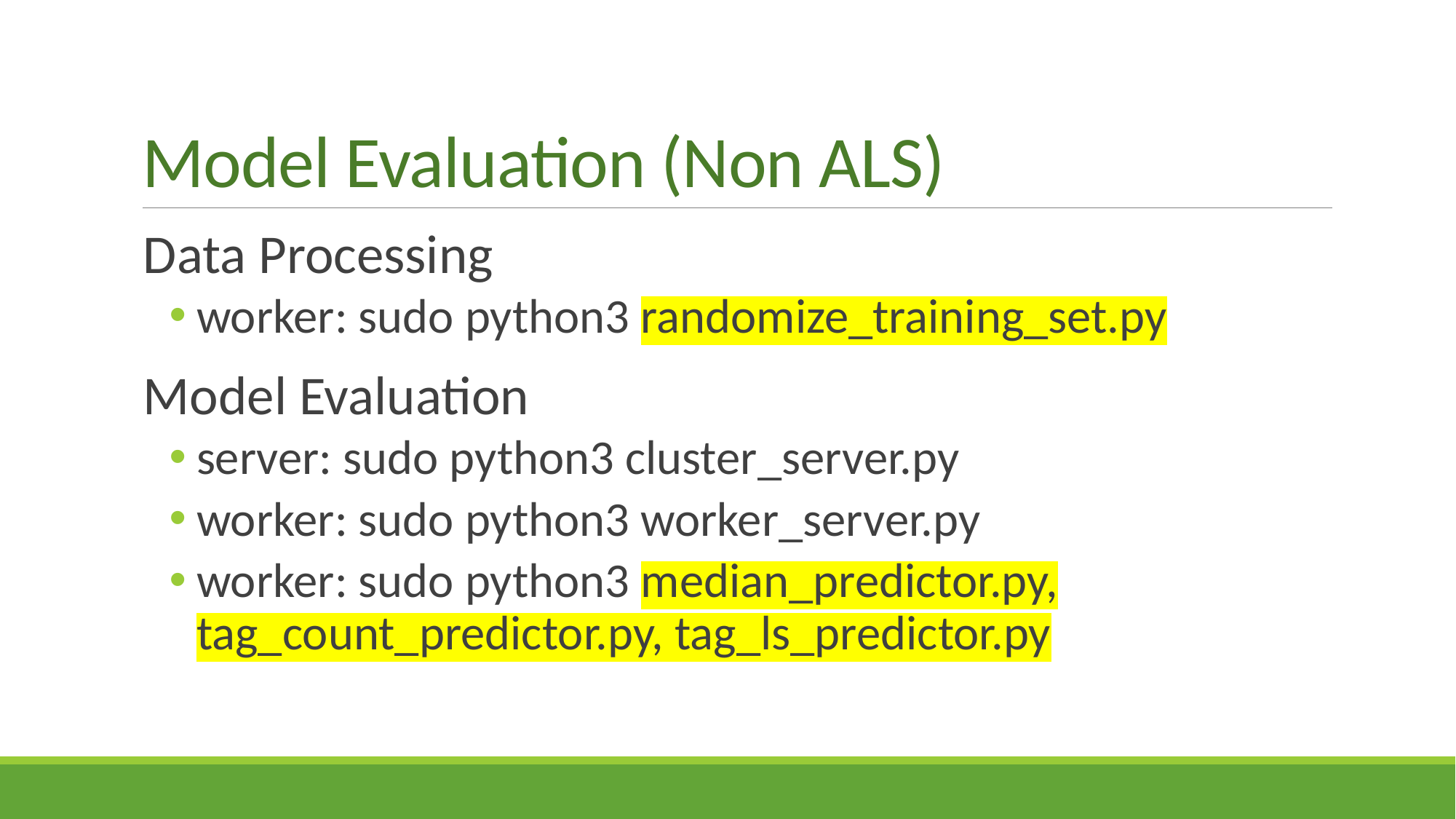

# Model Evaluation (Non ALS)
Data Processing
worker: sudo python3 randomize_training_set.py
Model Evaluation
server: sudo python3 cluster_server.py
worker: sudo python3 worker_server.py
worker: sudo python3 median_predictor.py, tag_count_predictor.py, tag_ls_predictor.py